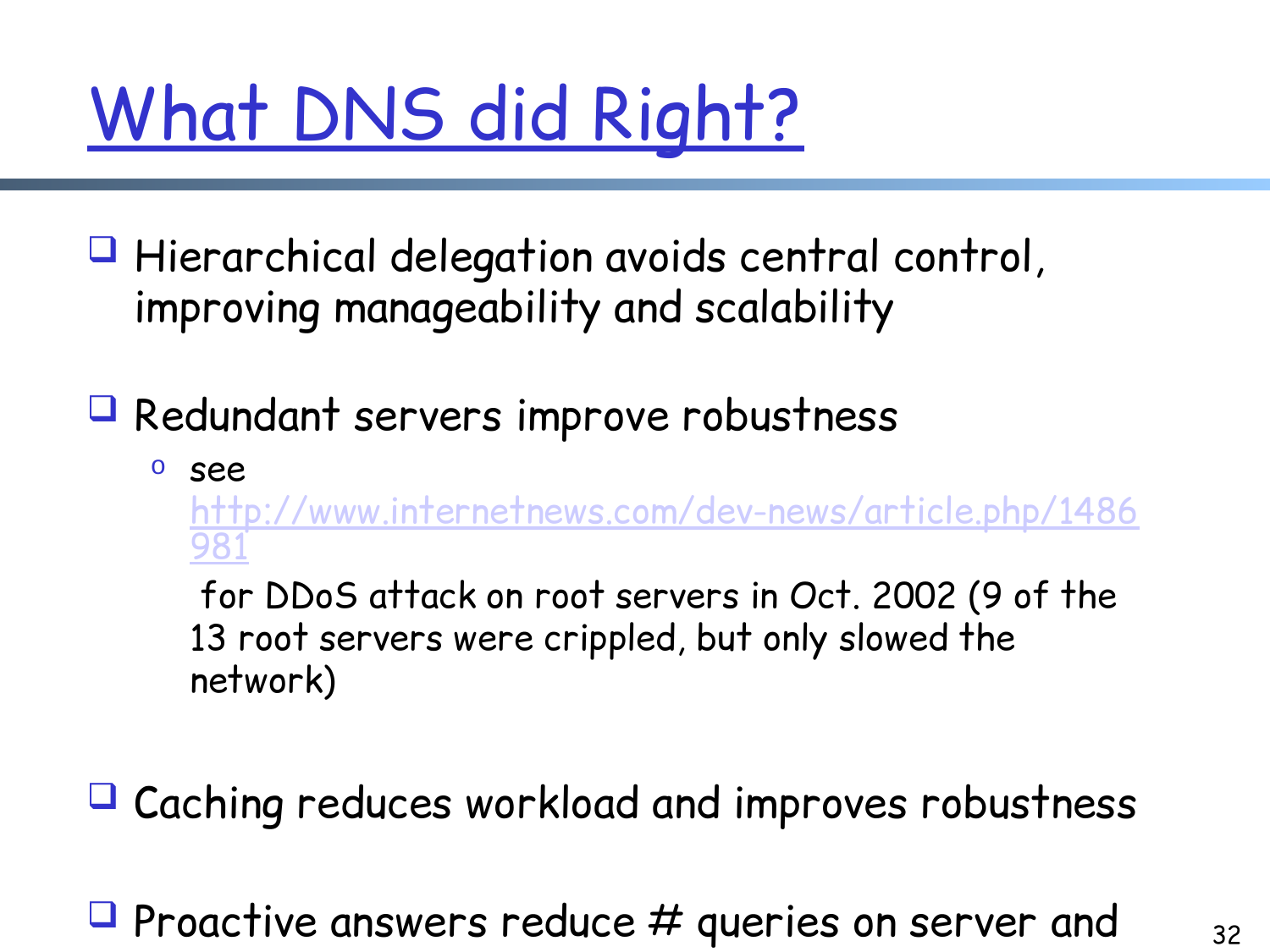

# What DNS did Right?
Hierarchical delegation avoids central control, improving manageability and scalability

Redundant servers improve robustness
see http://www.internetnews.com/dev-news/article.php/1486981 for DDoS attack on root servers in Oct. 2002 (9 of the 13 root servers were crippled, but only slowed the network)

Caching reduces workload and improves robustness

Proactive answers reduce # queries on server and latency on client
32